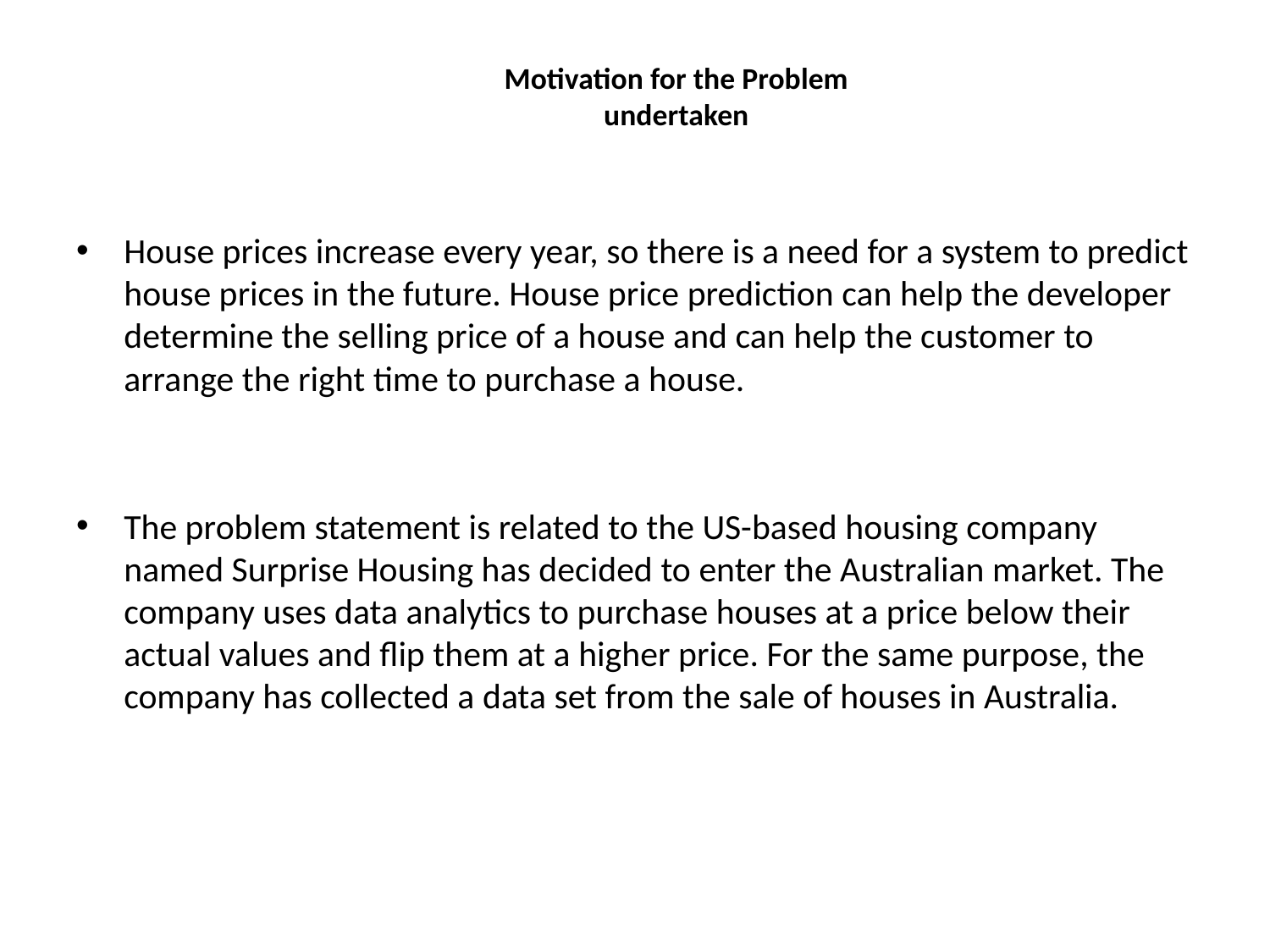

# Motivation for the Problem undertaken
House prices increase every year, so there is a need for a system to predict house prices in the future. House price prediction can help the developer determine the selling price of a house and can help the customer to arrange the right time to purchase a house.

The problem statement is related to the US-based housing company named Surprise Housing has decided to enter the Australian market. The company uses data analytics to purchase houses at a price below their actual values and flip them at a higher price. For the same purpose, the company has collected a data set from the sale of houses in Australia.